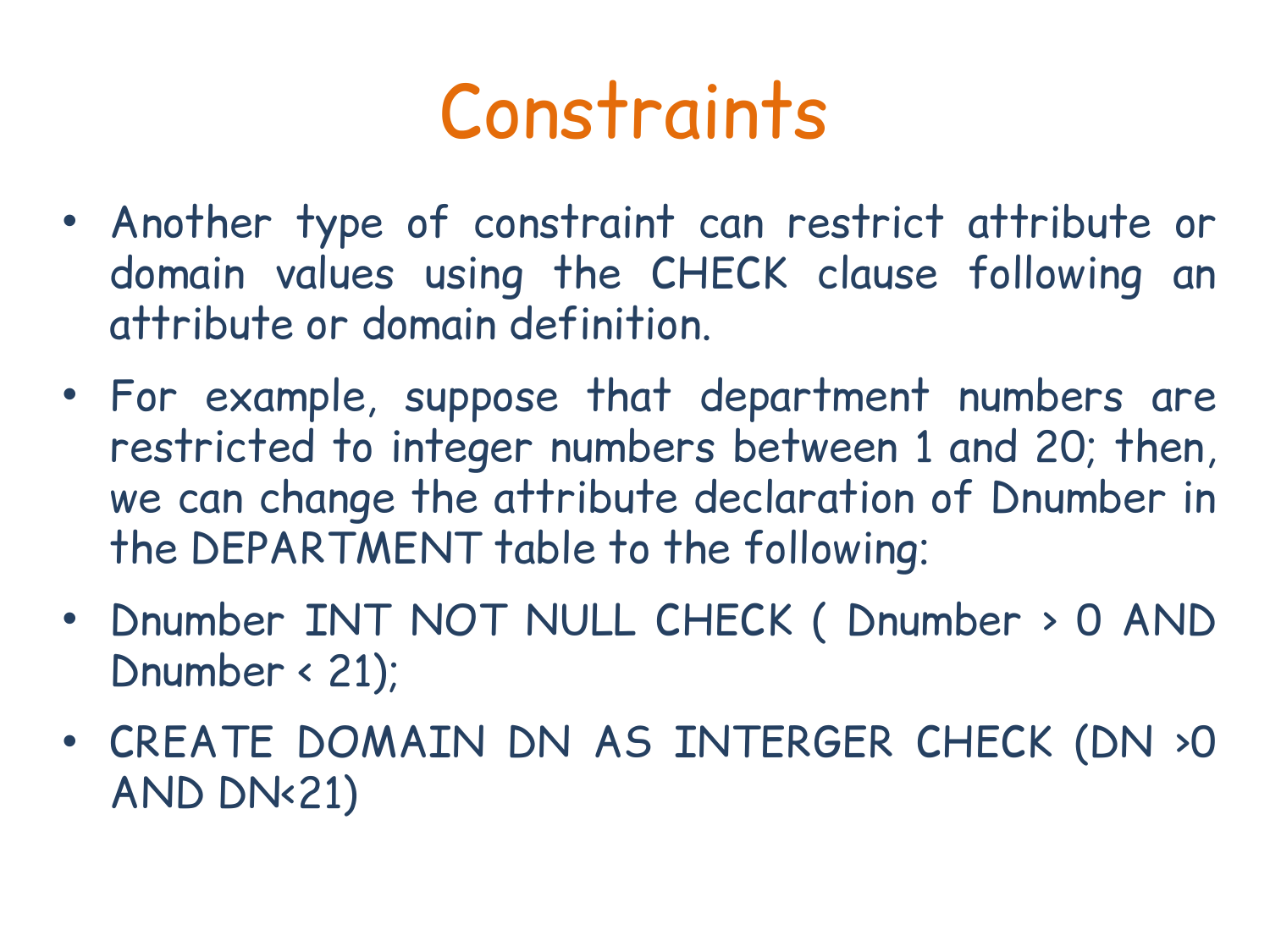

# Constraints
Another type of constraint can restrict attribute or domain values using the CHECK clause following an attribute or domain definition.
For example, suppose that department numbers are restricted to integer numbers between 1 and 20; then, we can change the attribute declaration of Dnumber in the DEPARTMENT table to the following:
Dnumber INT NOT NULL CHECK ( Dnumber > 0 AND Dnumber < 21);
CREATE DOMAIN DN AS INTERGER CHECK (DN >0 AND DN<21)